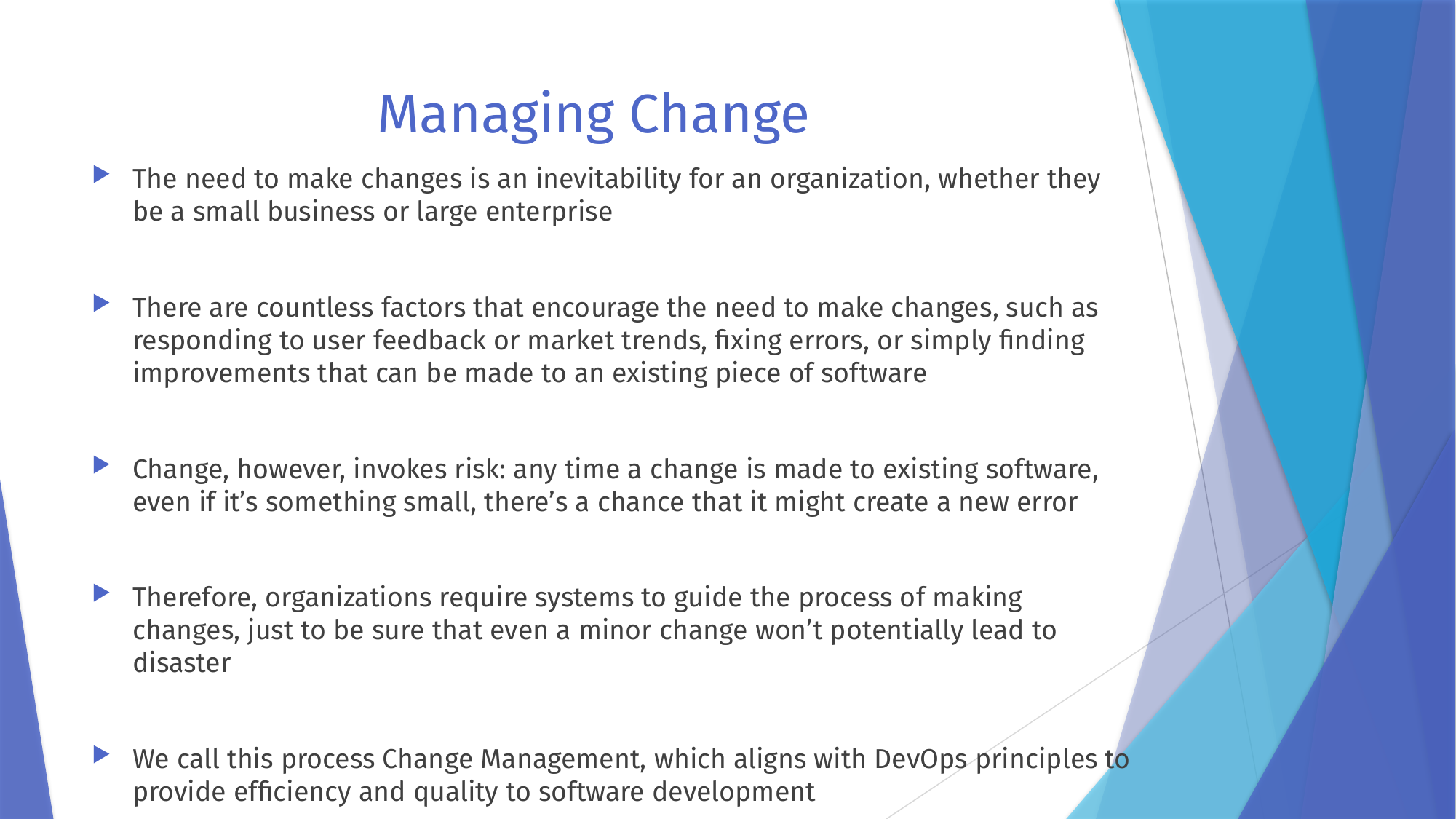

# Managing Change
The need to make changes is an inevitability for an organization, whether they be a small business or large enterprise

There are countless factors that encourage the need to make changes, such as responding to user feedback or market trends, fixing errors, or simply finding improvements that can be made to an existing piece of software

Change, however, invokes risk: any time a change is made to existing software, even if it’s something small, there’s a chance that it might create a new error

Therefore, organizations require systems to guide the process of making changes, just to be sure that even a minor change won’t potentially lead to disaster

We call this process Change Management, which aligns with DevOps principles to provide efficiency and quality to software development